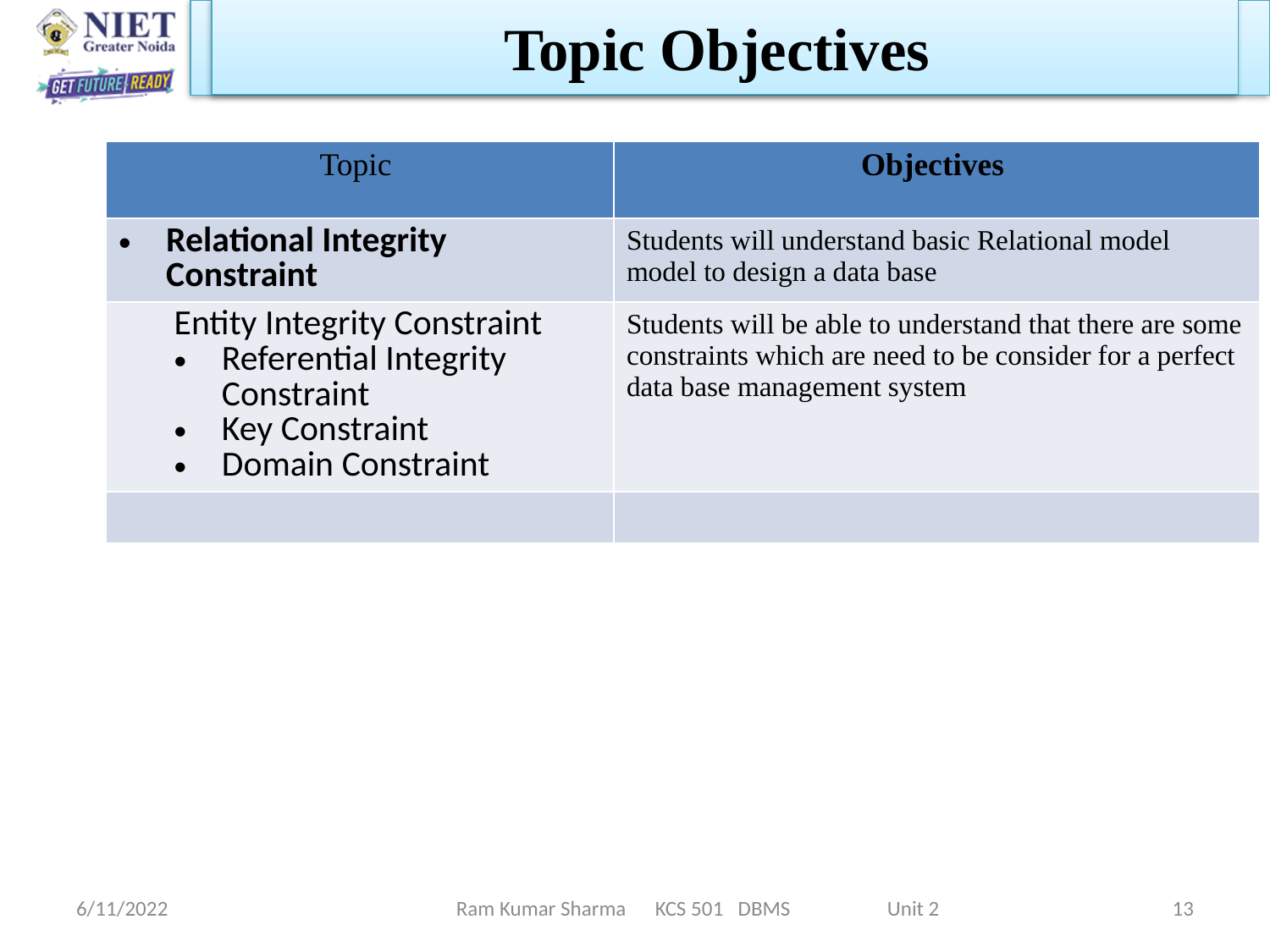

Topic Objectives
| Topic | Objectives |
| --- | --- |
| Relational Integrity Constraint | Students will understand basic Relational model model to design a data base |
| Entity Integrity Constraint Referential Integrity Constraint Key Constraint Domain Constraint | Students will be able to understand that there are some constraints which are need to be consider for a perfect data base management system |
|  |  |
Ram Kumar Sharma      KCS 501   DBMS                    Unit 2
6/11/2022
13